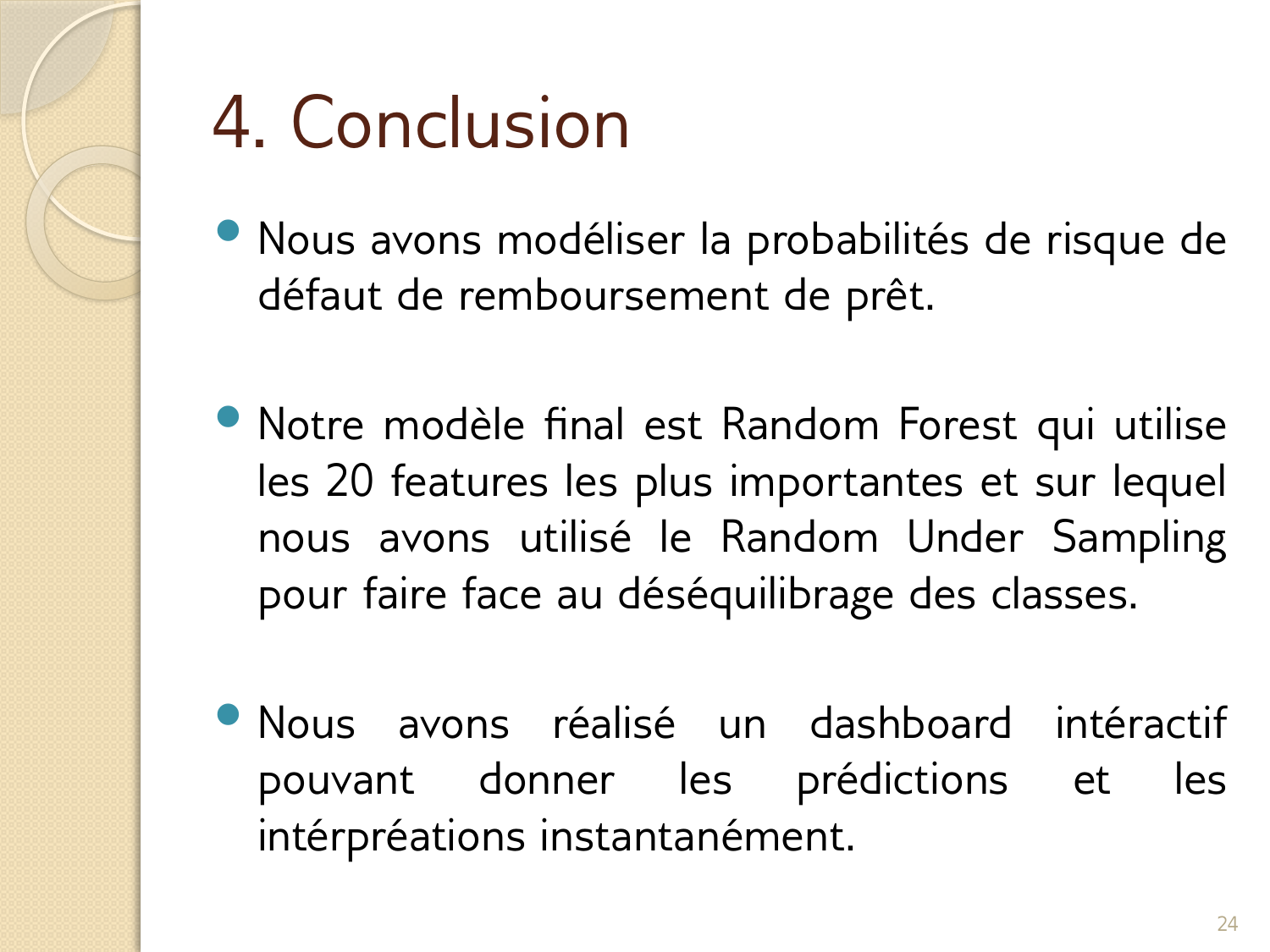

# 4. Conclusion
Nous avons modéliser la probabilités de risque de défaut de remboursement de prêt.

Notre modèle final est Random Forest qui utilise les 20 features les plus importantes et sur lequel nous avons utilisé le Random Under Sampling pour faire face au déséquilibrage des classes.

Nous avons réalisé un dashboard intéractif pouvant donner les prédictions et les intérpréations instantanément.

24